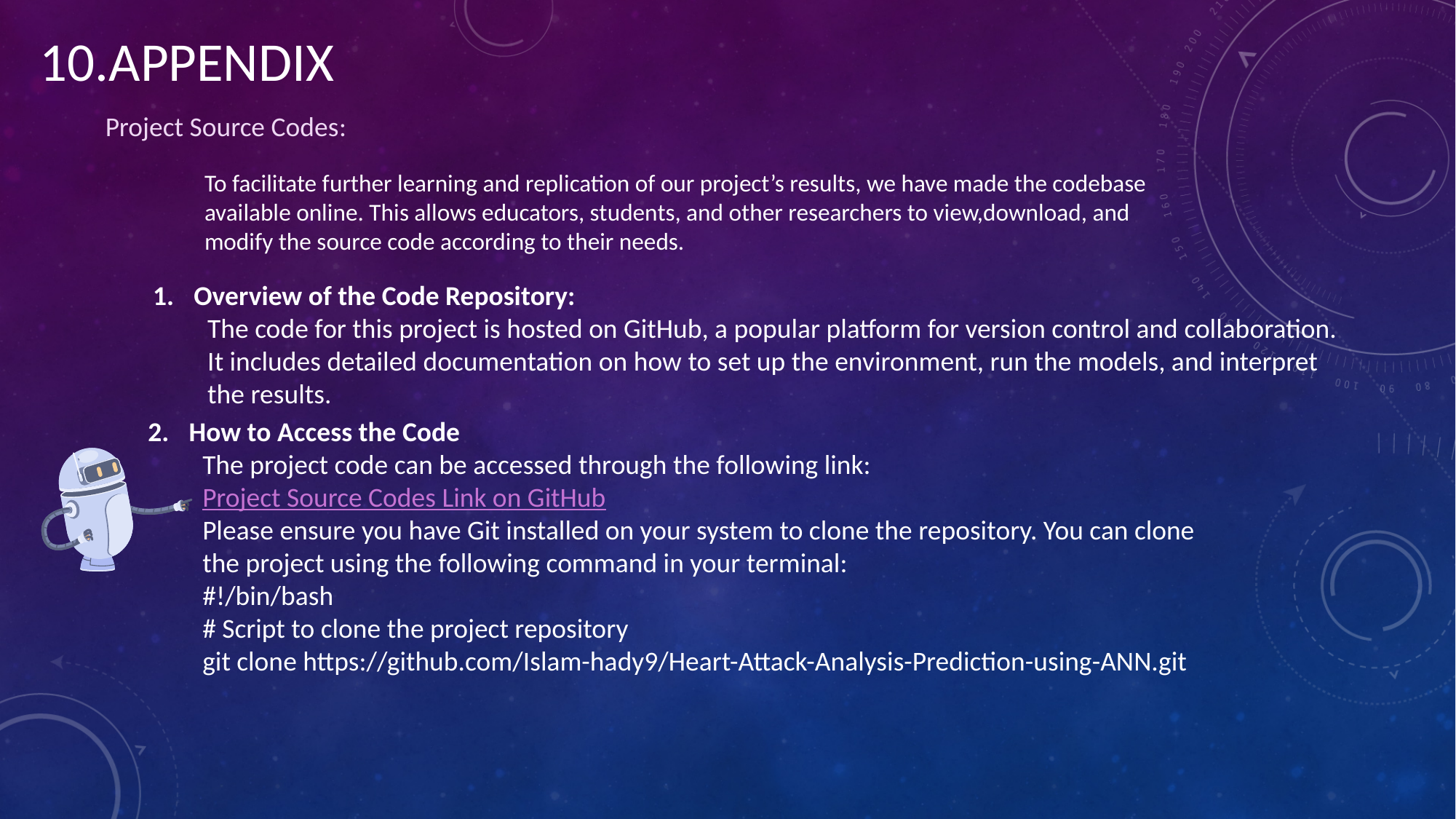

10.APPENDIX

Project Source Codes:

To facilitate further learning and replication of our project’s results, we have made the codebase available online. This allows educators, students, and other researchers to view,download, and modify the source code according to their needs.
Overview of the Code Repository:
The code for this project is hosted on GitHub, a popular platform for version control and collaboration. It includes detailed documentation on how to set up the environment, run the models, and interpret the results.
How to Access the Code
The project code can be accessed through the following link:
Project Source Codes Link on GitHub
Please ensure you have Git installed on your system to clone the repository. You can clone the project using the following command in your terminal:
#!/bin/bash
# Script to clone the project repository
git clone https://github.com/Islam-hady9/Heart-Attack-Analysis-Prediction-using-ANN.git